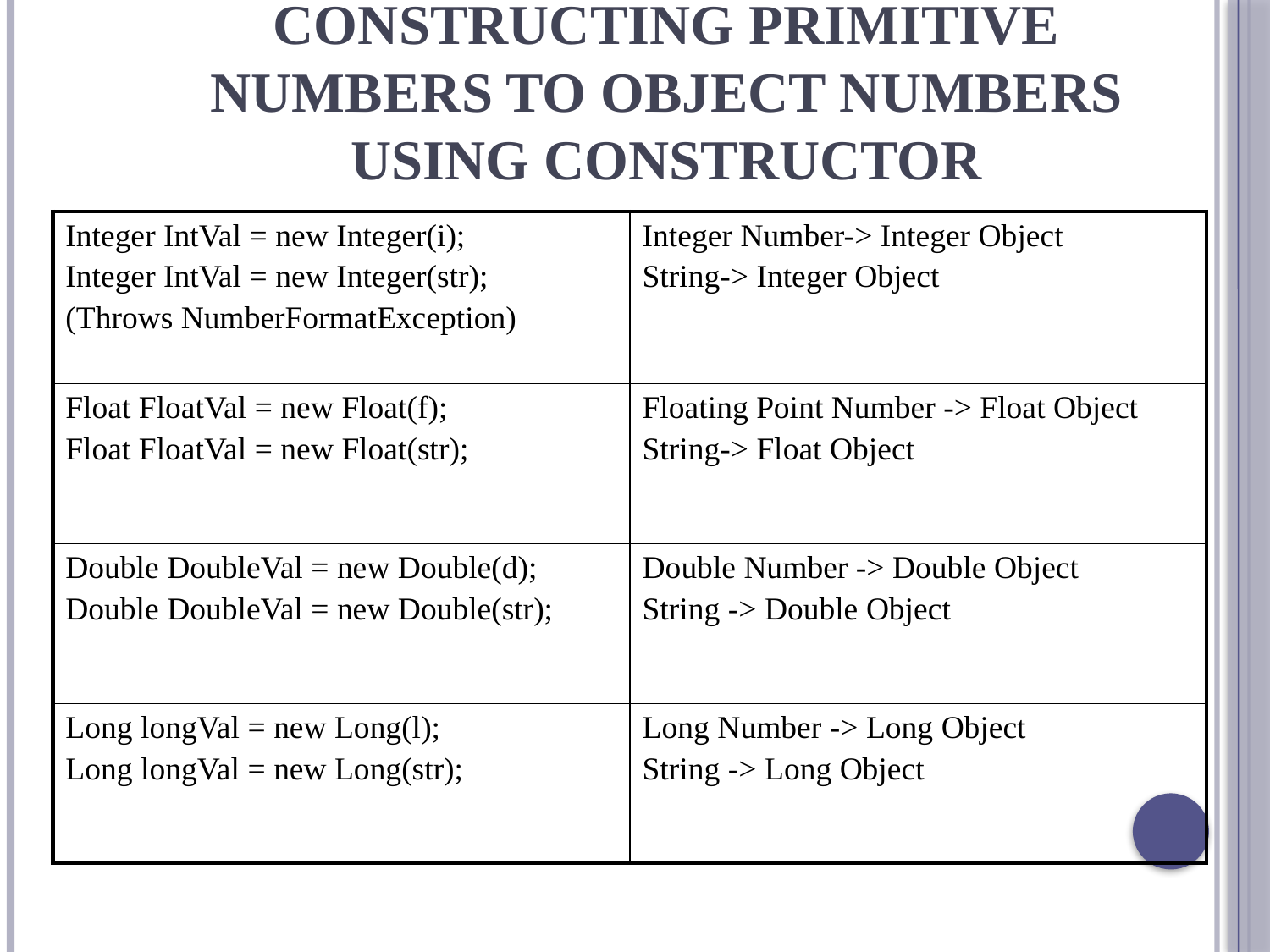

# Constructing Primitive Numbers to Object Numbers Using Constructor
| Integer IntVal = new Integer(i); Integer IntVal = new Integer(str); (Throws NumberFormatException) | Integer Number-> Integer Object String-> Integer Object |
| --- | --- |
| Float FloatVal = new Float(f); Float FloatVal = new Float(str); | Floating Point Number -> Float Object String-> Float Object |
| Double DoubleVal = new Double(d); Double DoubleVal = new Double(str); | Double Number -> Double Object String -> Double Object |
| Long longVal = new Long(l); Long longVal = new Long(str); | Long Number -> Long Object String -> Long Object |